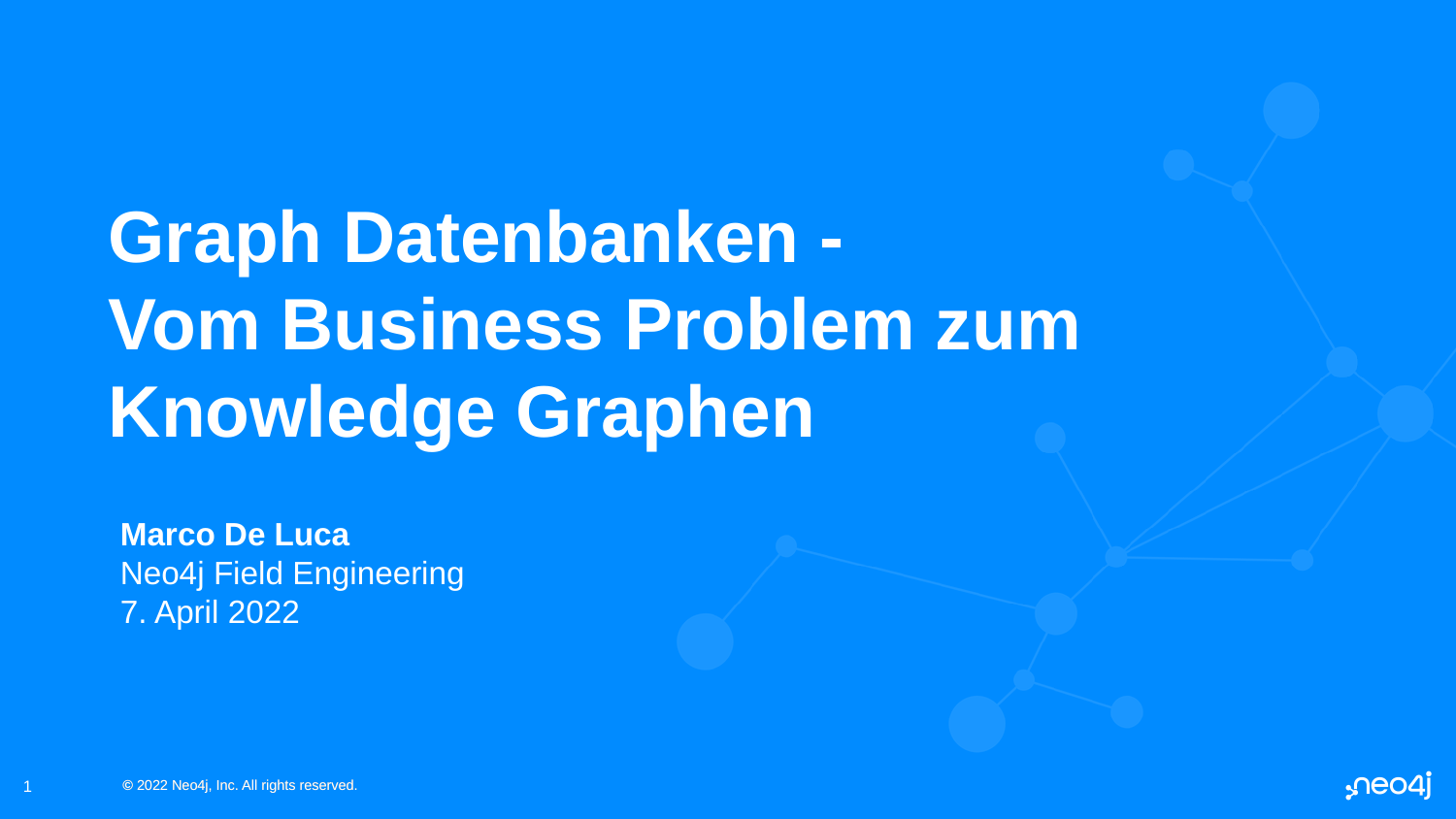

# Graph Datenbanken - Vom Business Problem zum Knowledge Graphen
Marco De Luca
Neo4j Field Engineering
7. April 2022
1